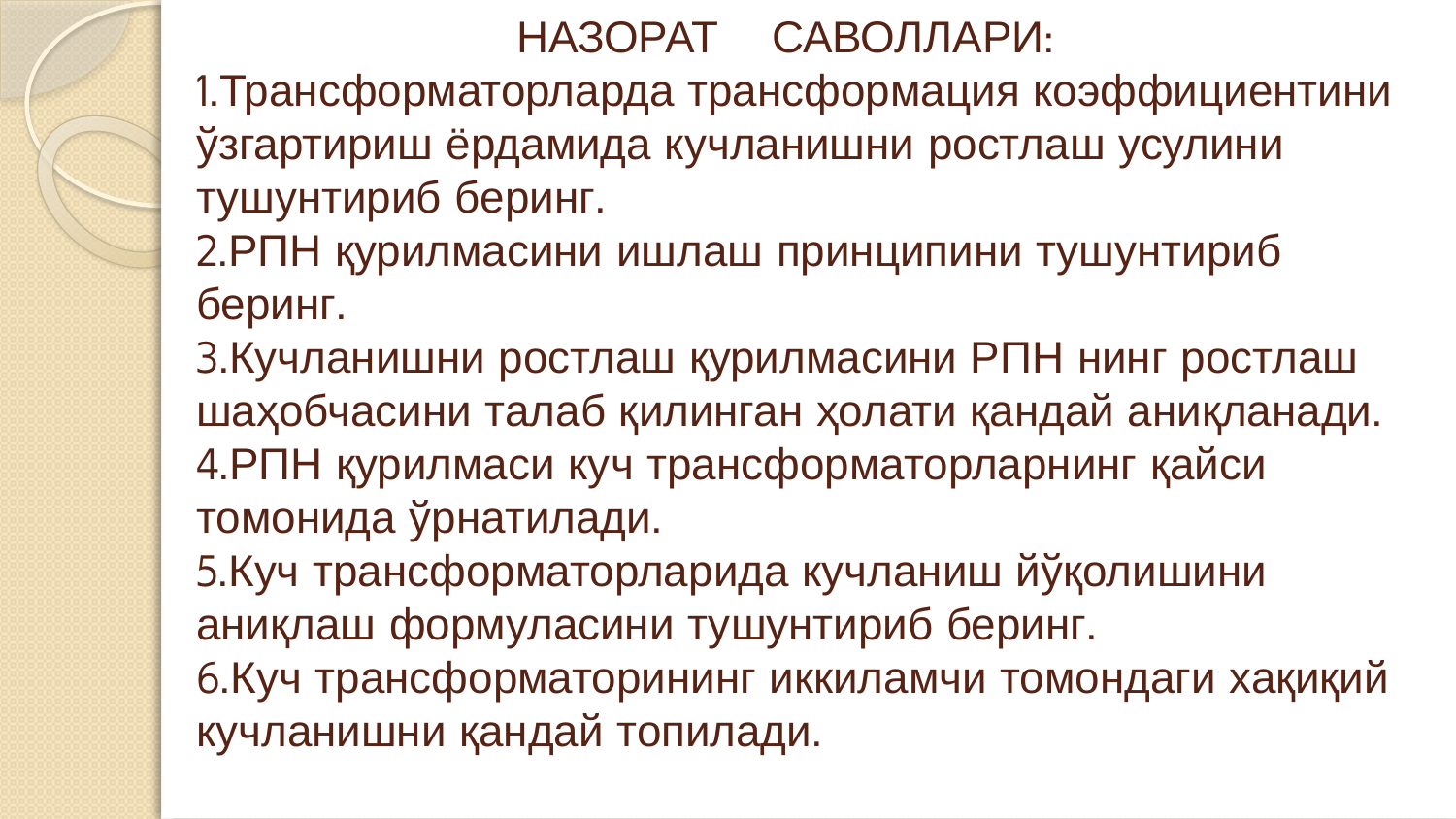

# НАЗОРАТ    САВОЛЛАРИ: 1.Трансформаторларда трансформация коэффициентини ўзгартириш ёрдамида кучланишни ростлаш усулини тушунтириб беринг. 2.РПН қурилмасини ишлаш принципини тушунтириб беринг. 3.Кучланишни ростлаш қурилмасини РПН нинг ростлаш шаҳобчасини талаб қилинган ҳолати қандай аниқланади. 4.РПН қурилмаси куч трансформаторларнинг қайси томонида ўрнатилади. 5.Куч трансформаторларида кучланиш йўқолишини аниқлаш формуласини тушунтириб беринг. 6.Куч трансформаторининг иккиламчи томондаги хақиқий кучланишни қандай топилади.